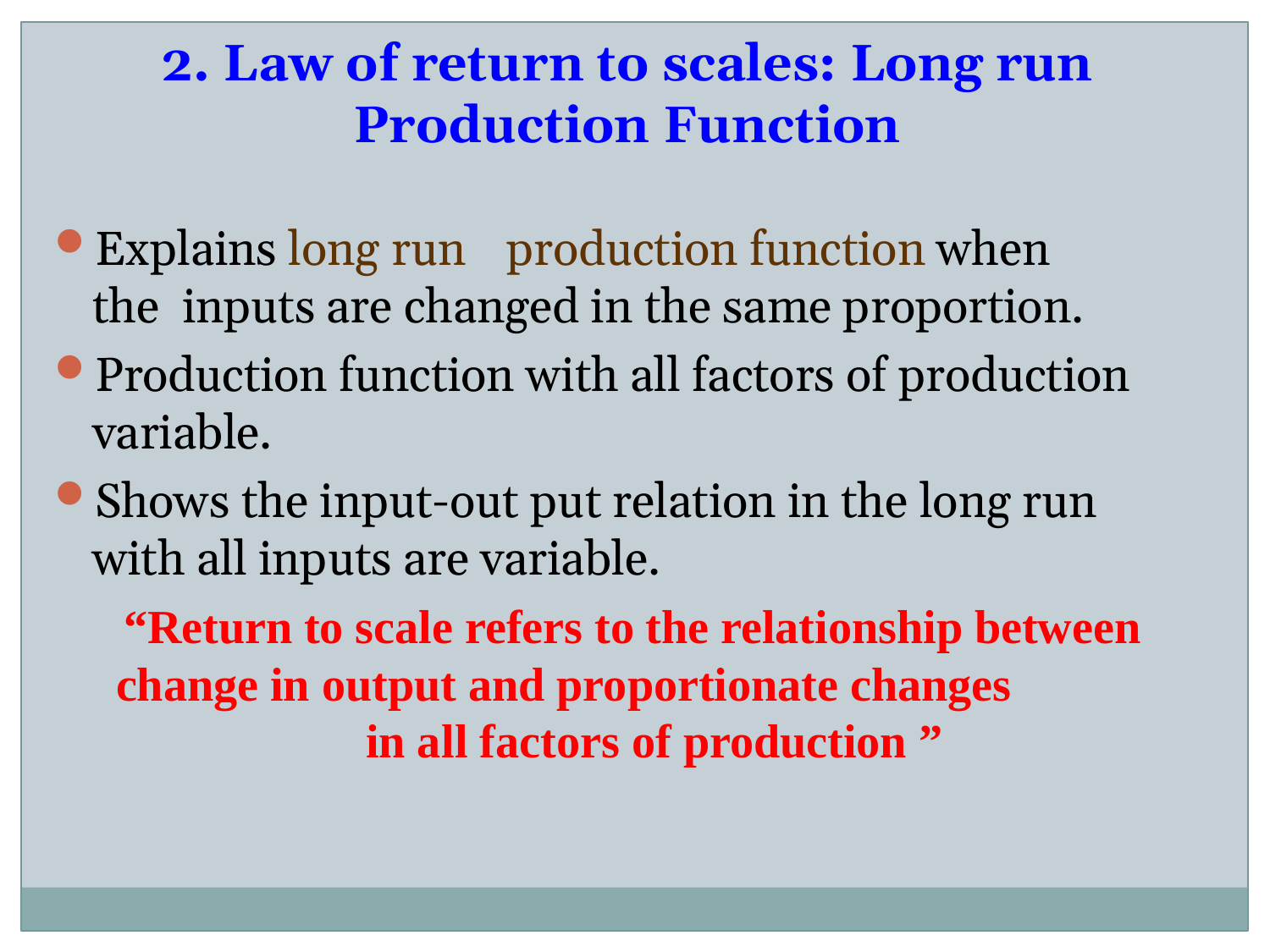

# 2. Law of return to scales: Long run  Production Function
Explains long run	production function when the  inputs are changed in the same proportion.
Production function with all factors of production  variable.
Shows the input-out put relation in the long run with all inputs are variable.
“Return to scale refers to the relationship between  change in output and proportionate changes
in all factors of production ”